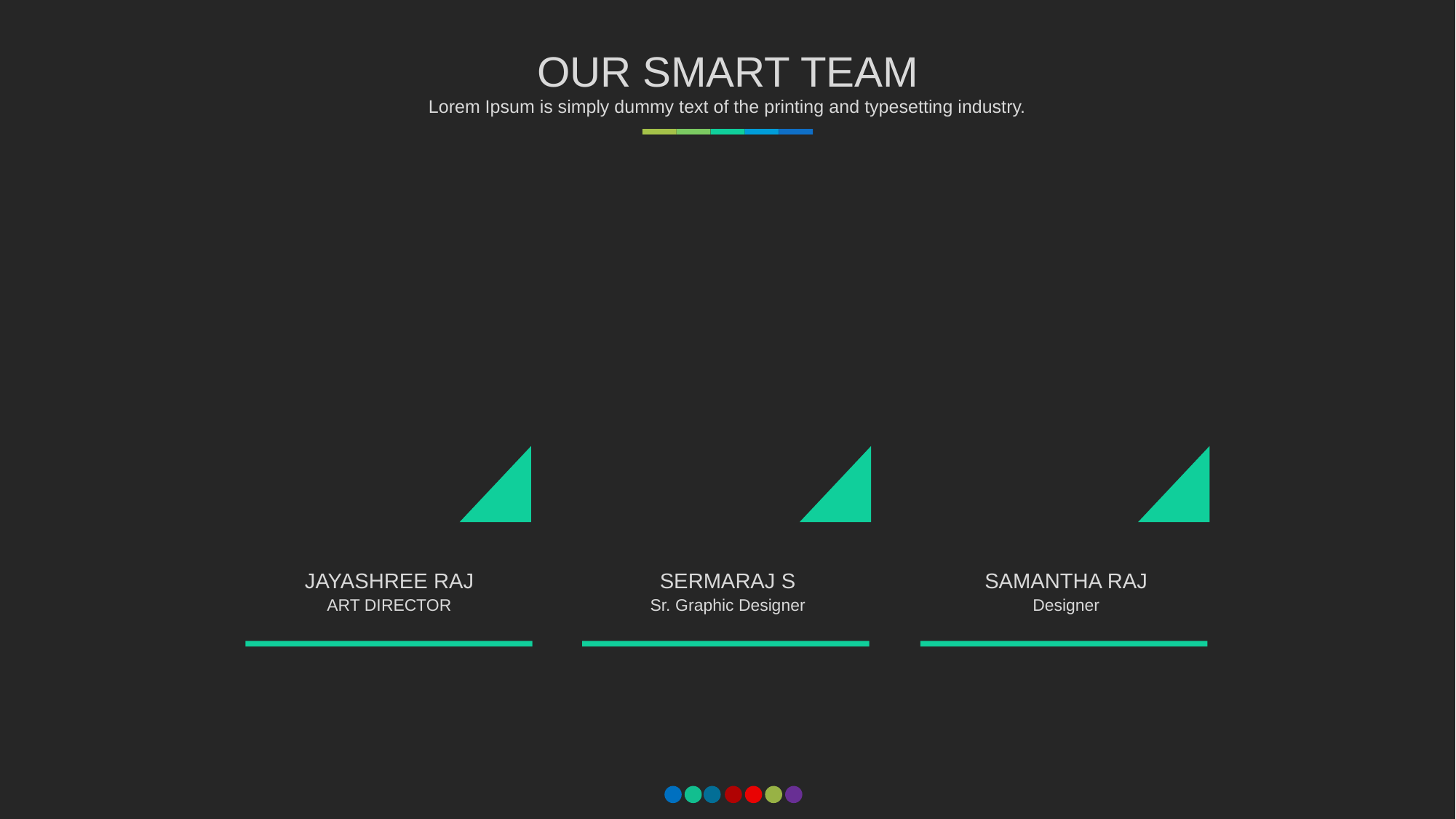

OUR SMART TEAM
Lorem Ipsum is simply dummy text of the printing and typesetting industry.

JAYASHREE RAJ
SERMARAJ S
SAMANTHA RAJ
ART DIRECTOR
Sr. Graphic Designer
Designer